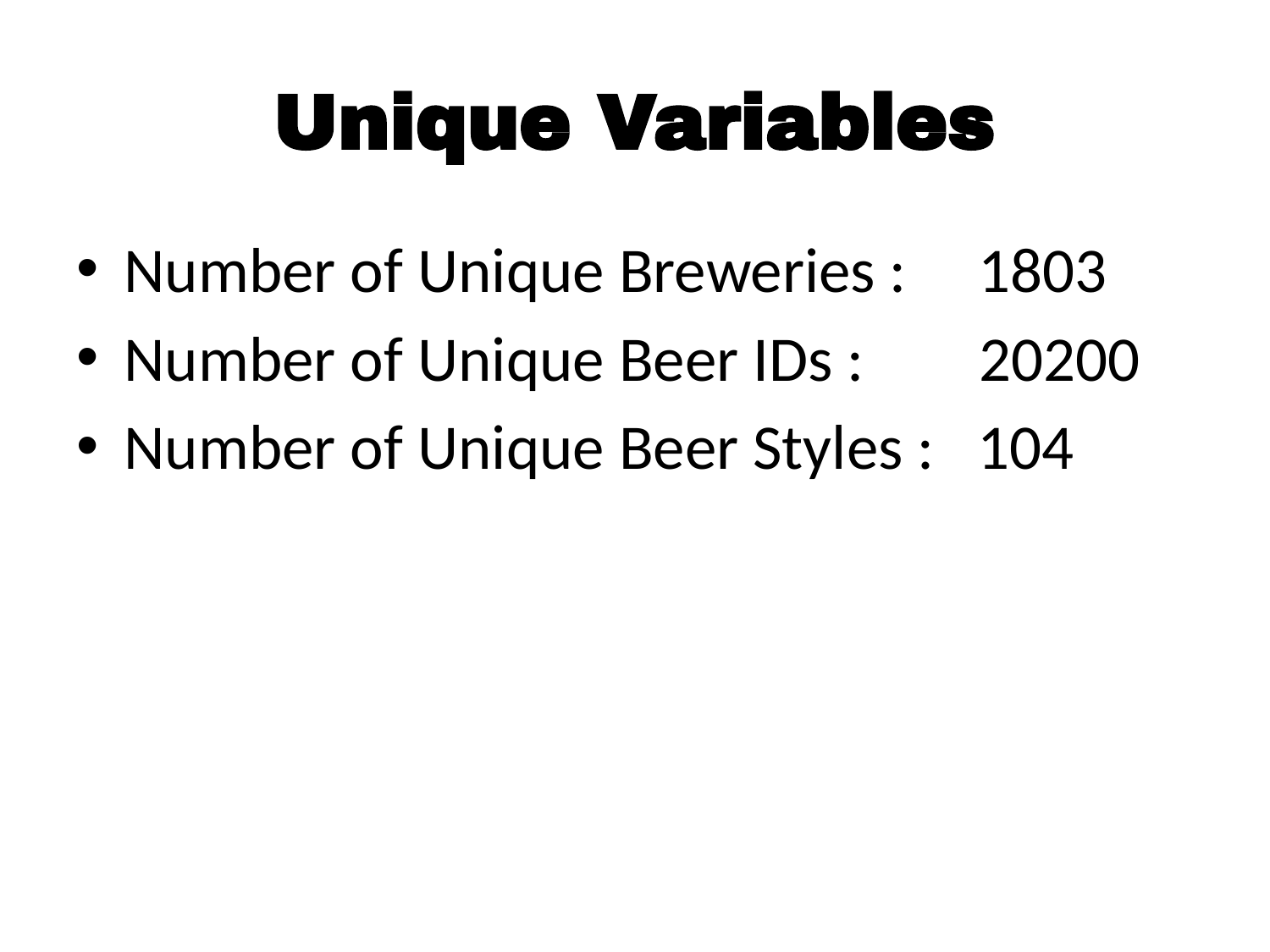

# Unique Variables
Number of Unique Breweries :     1803
Number of Unique Beer IDs :        20200
Number of Unique Beer Styles :   104